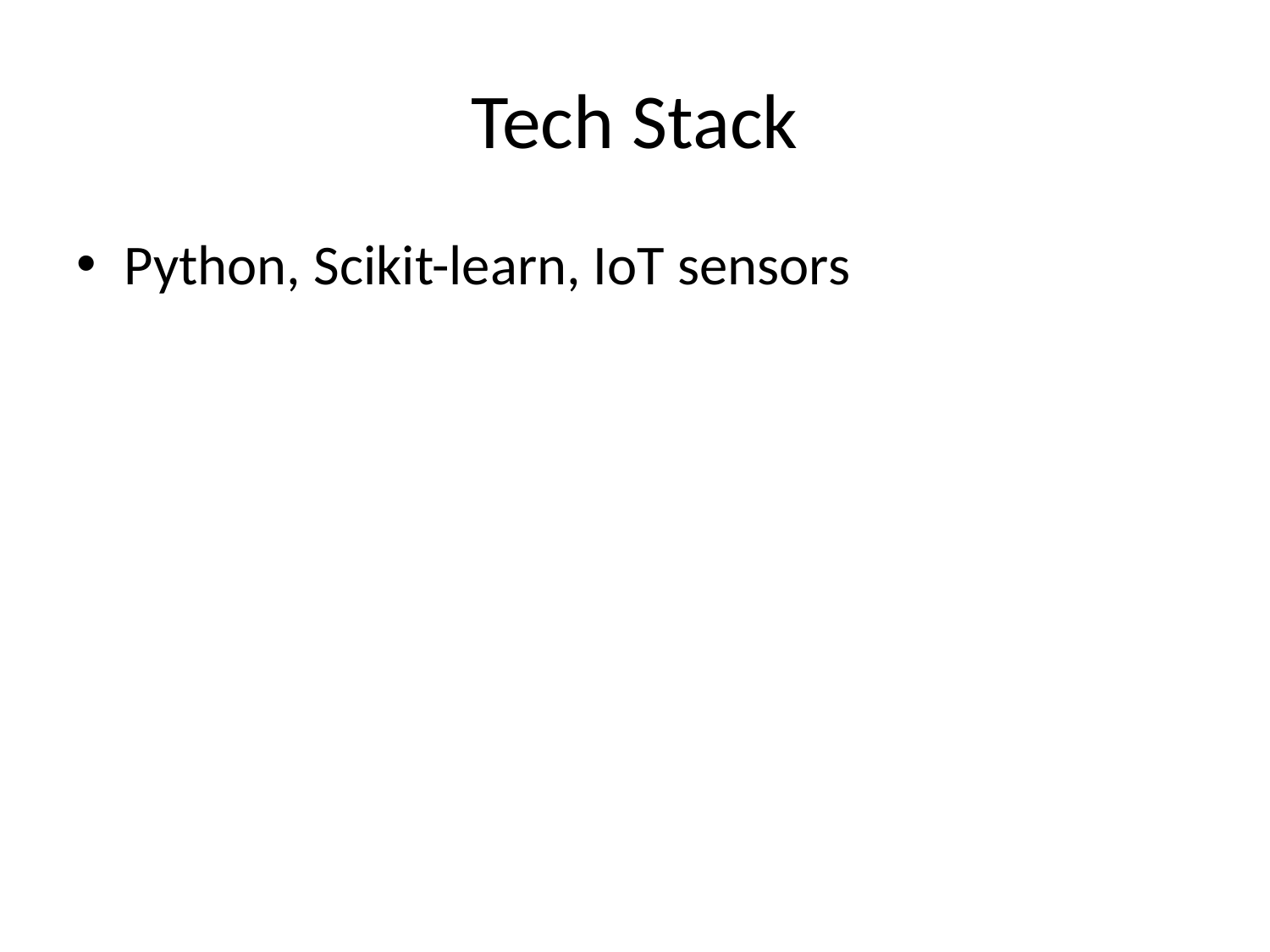

# Tech Stack
Python, Scikit-learn, IoT sensors